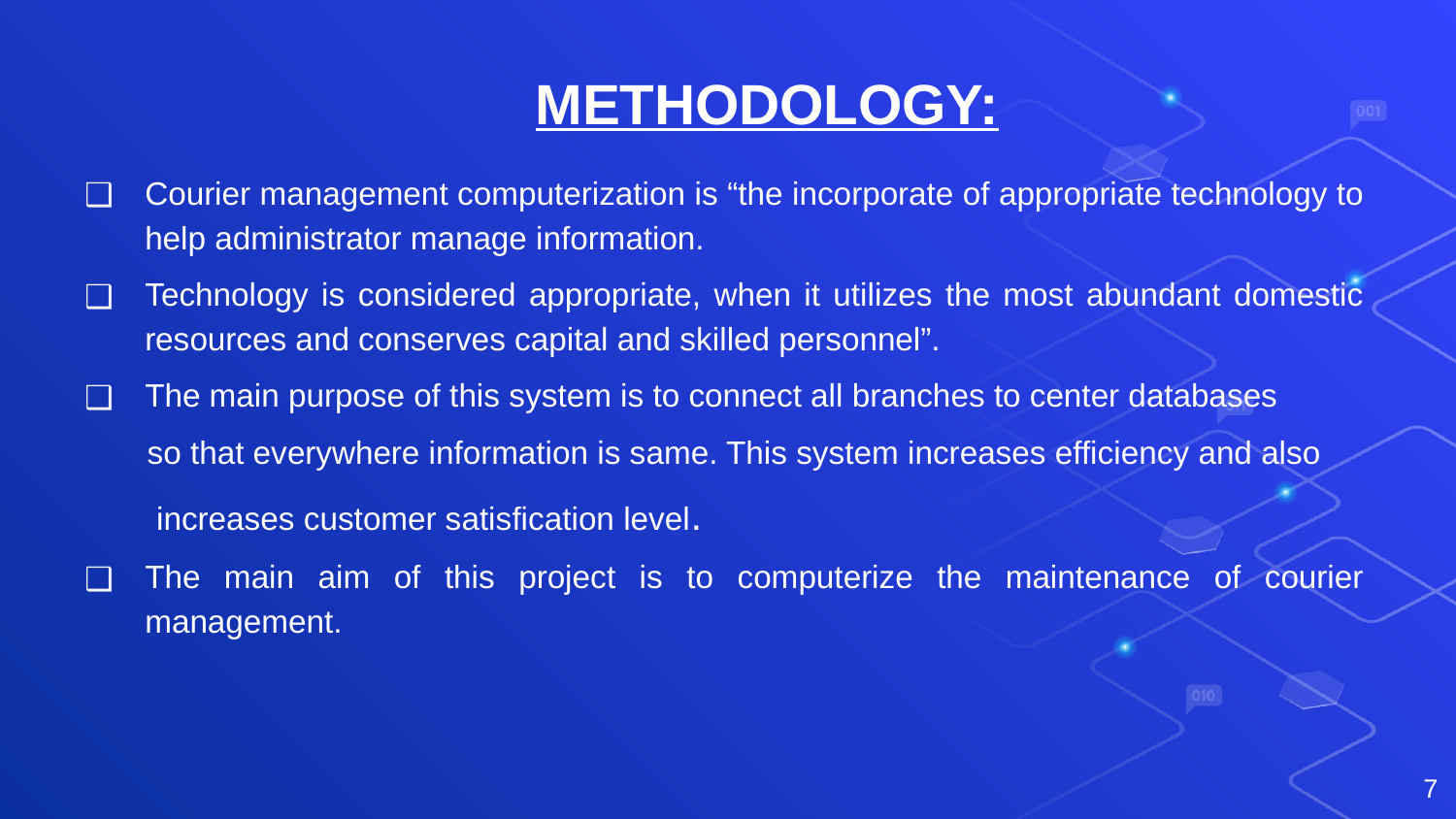

# METHODOLOGY:
Courier management computerization is “the incorporate of appropriate technology to help administrator manage information.
Technology is considered appropriate, when it utilizes the most abundant domestic resources and conserves capital and skilled personnel”.
The main purpose of this system is to connect all branches to center databases
       so that everywhere information is same. This system increases efficiency and also
        increases customer satisfication level.
The main aim of this project is to computerize the maintenance of courier management.

7